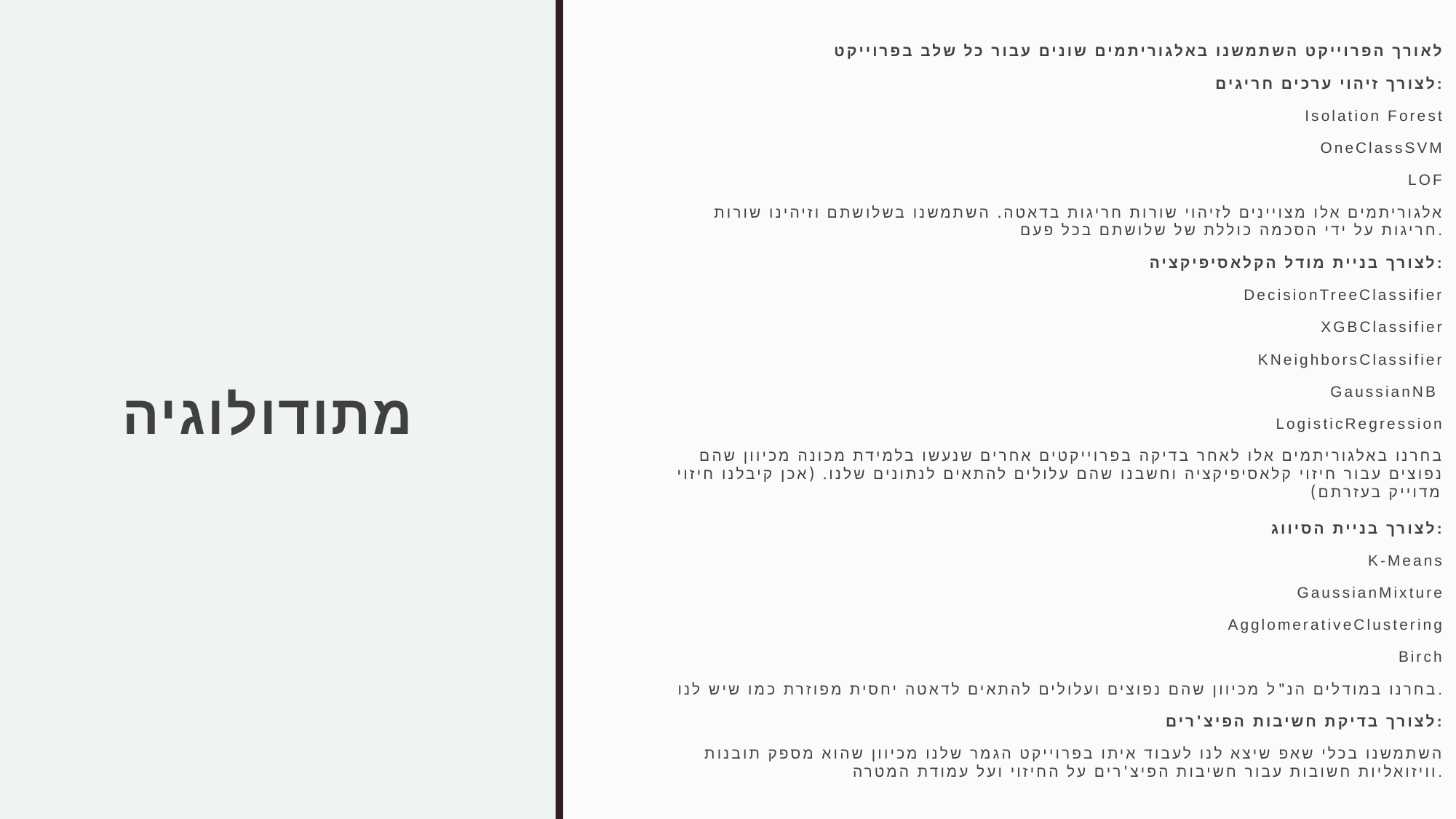

לאורך הפרוייקט השתמשנו באלגוריתמים שונים עבור כל שלב בפרוייקט
לצורך זיהוי ערכים חריגים:
Isolation Forest
 OneClassSVM
 LOF
אלגוריתמים אלו מצויינים לזיהוי שורות חריגות בדאטה. השתמשנו בשלושתם וזיהינו שורות חריגות על ידי הסכמה כוללת של שלושתם בכל פעם.
לצורך בניית מודל הקלאסיפיקציה:
DecisionTreeClassifier
XGBClassifier
KNeighborsClassifier
GaussianNB
LogisticRegression
בחרנו באלגוריתמים אלו לאחר בדיקה בפרוייקטים אחרים שנעשו בלמידת מכונה מכיוון שהם נפוצים עבור חיזוי קלאסיפיקציה וחשבנו שהם עלולים להתאים לנתונים שלנו. (אכן קיבלנו חיזוי מדוייק בעזרתם)
לצורך בניית הסיווג:
K-Means
GaussianMixture
AgglomerativeClustering
 Birch
בחרנו במודלים הנ"ל מכיוון שהם נפוצים ועלולים להתאים לדאטה יחסית מפוזרת כמו שיש לנו.
לצורך בדיקת חשיבות הפיצ'רים:
השתמשנו בכלי שאפ שיצא לנו לעבוד איתו בפרוייקט הגמר שלנו מכיוון שהוא מספק תובנות וויזואליות חשובות עבור חשיבות הפיצ'רים על החיזוי ועל עמודת המטרה.

# מתודולוגיה